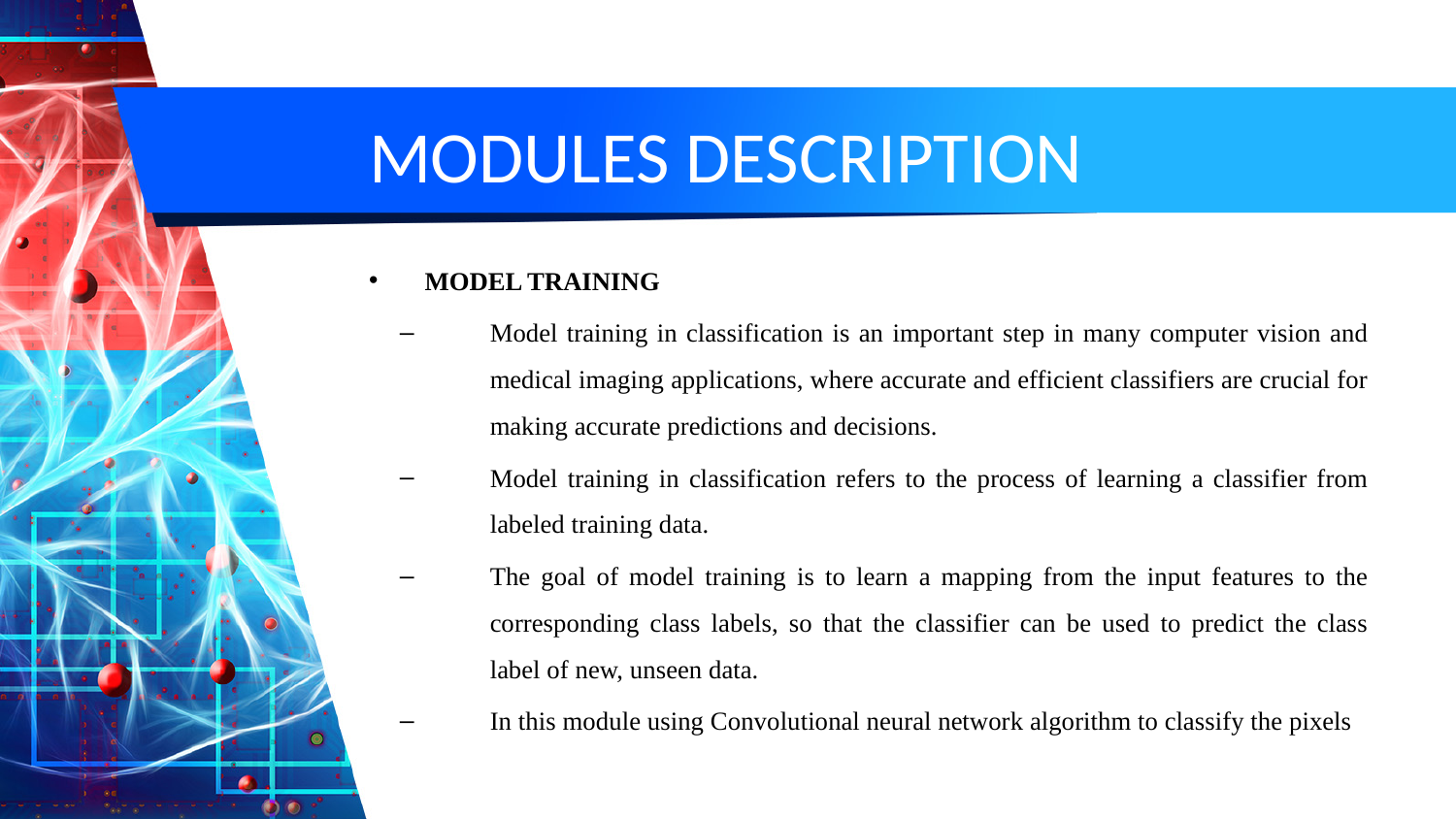

# MODULES DESCRIPTION
MODEL TRAINING
Model training in classification is an important step in many computer vision and medical imaging applications, where accurate and efficient classifiers are crucial for making accurate predictions and decisions.
Model training in classification refers to the process of learning a classifier from labeled training data.
The goal of model training is to learn a mapping from the input features to the corresponding class labels, so that the classifier can be used to predict the class label of new, unseen data.
In this module using Convolutional neural network algorithm to classify the pixels